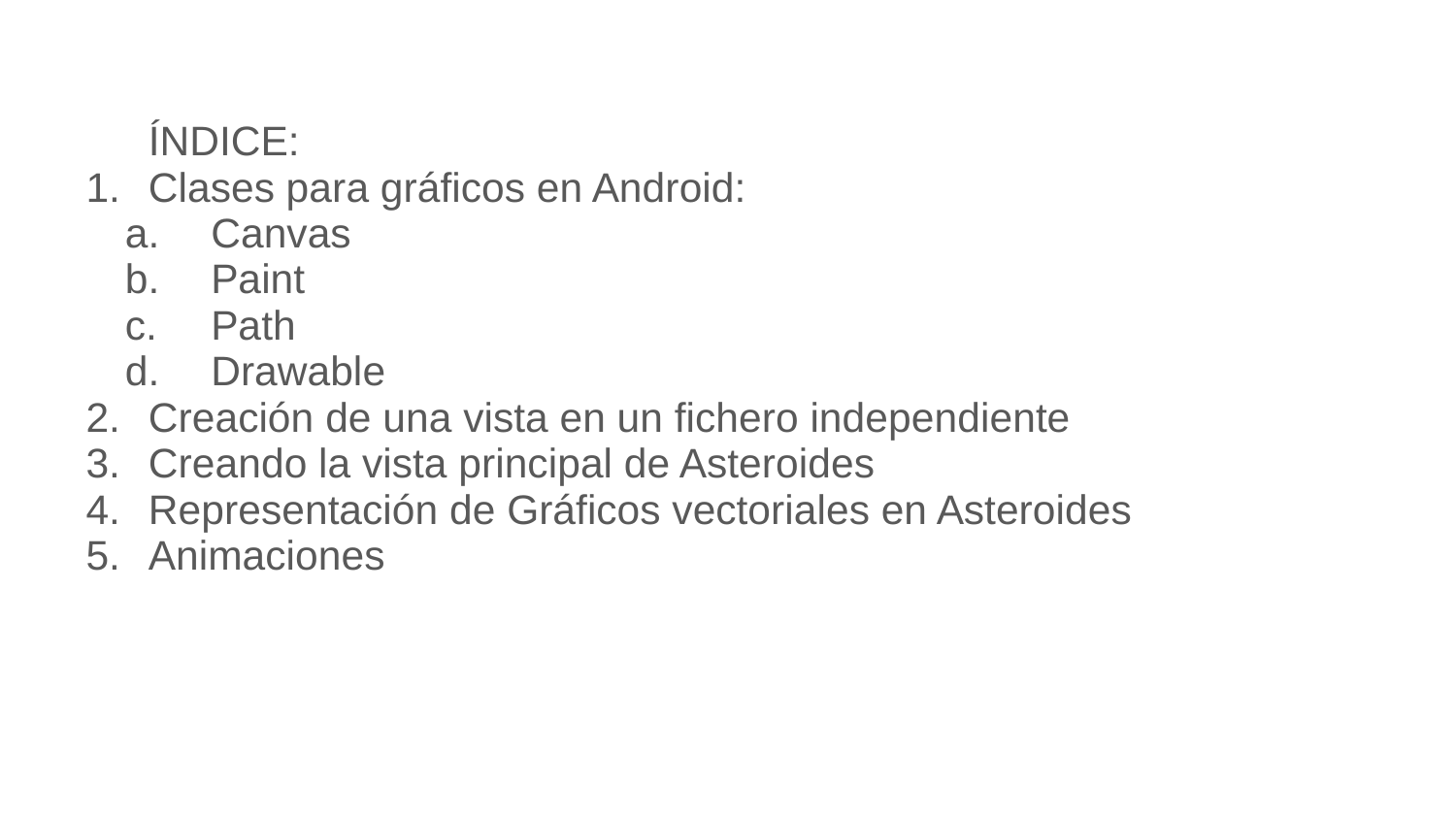

ÍNDICE:
Clases para gráficos en Android:
Canvas
Paint
Path
Drawable
Creación de una vista en un fichero independiente
Creando la vista principal de Asteroides
Representación de Gráficos vectoriales en Asteroides
Animaciones